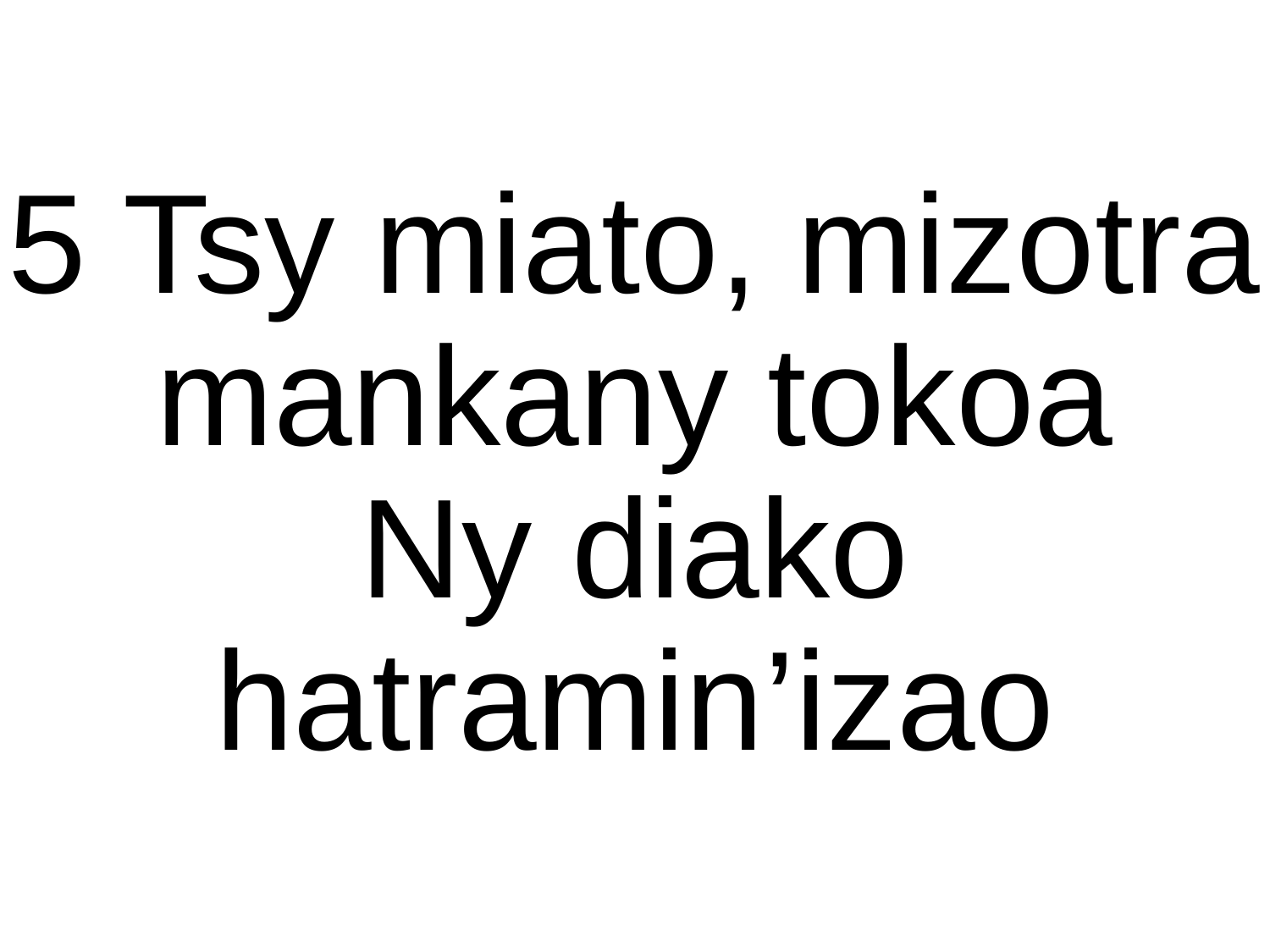

5 Tsy miato, mizotra mankany tokoa
Ny diako hatramin’izao